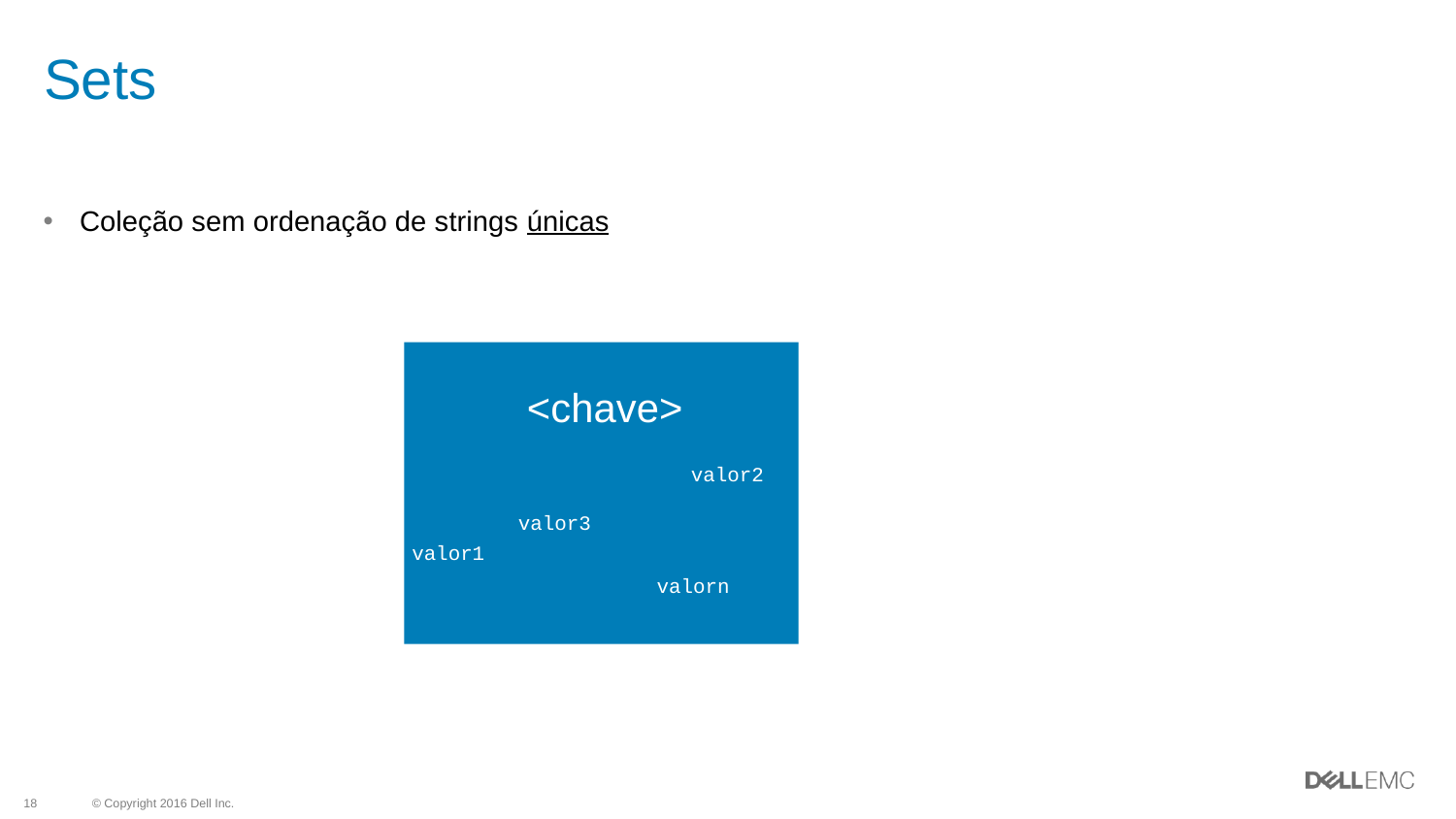

# Sets
Coleção sem ordenação de strings únicas
<chave>

valor2
valor3
valor1
valorn